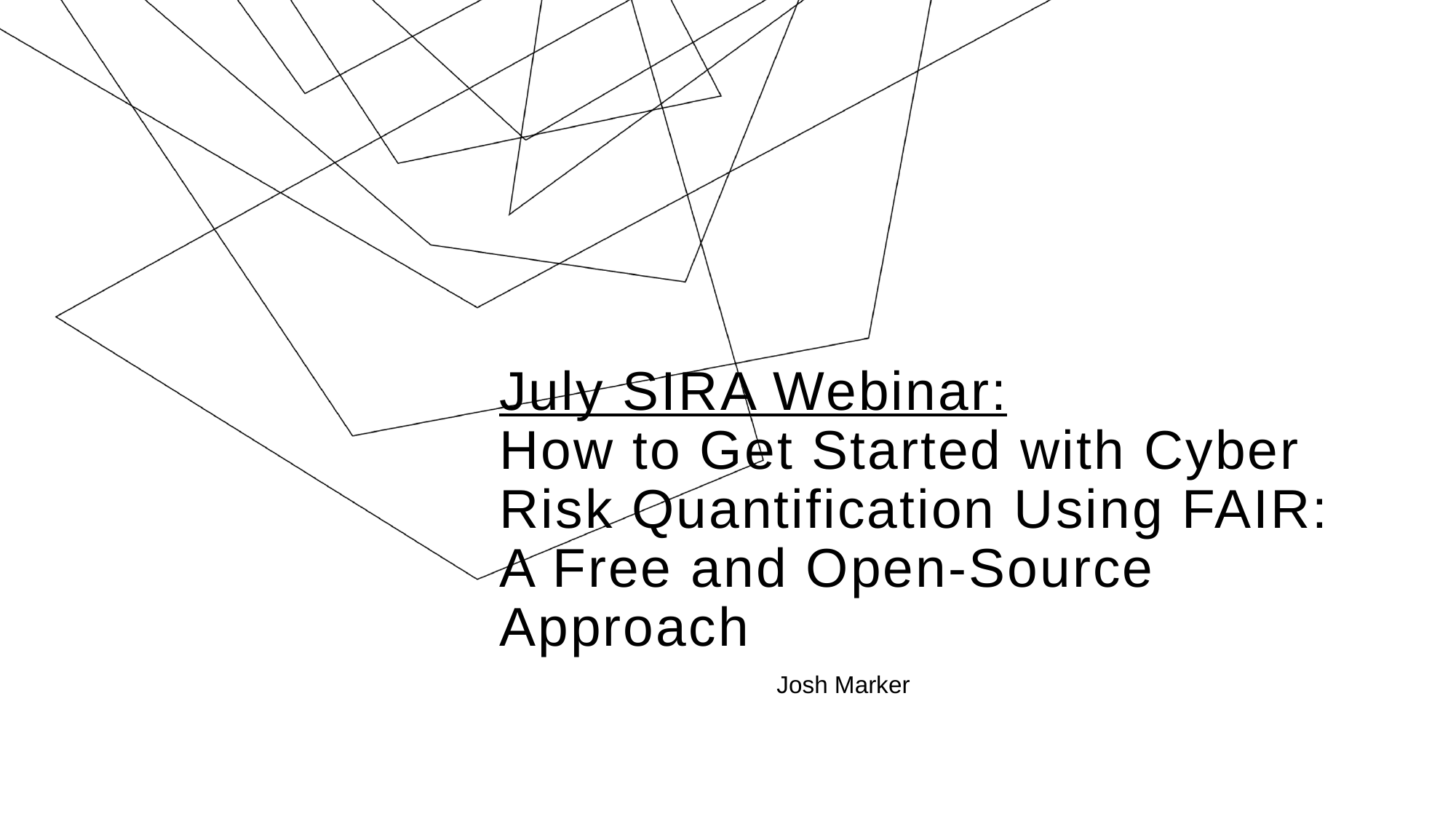

# July SIRA Webinar: How to Get Started with Cyber Risk Quantification Using FAIR: A Free and Open-Source Approach
Josh Marker